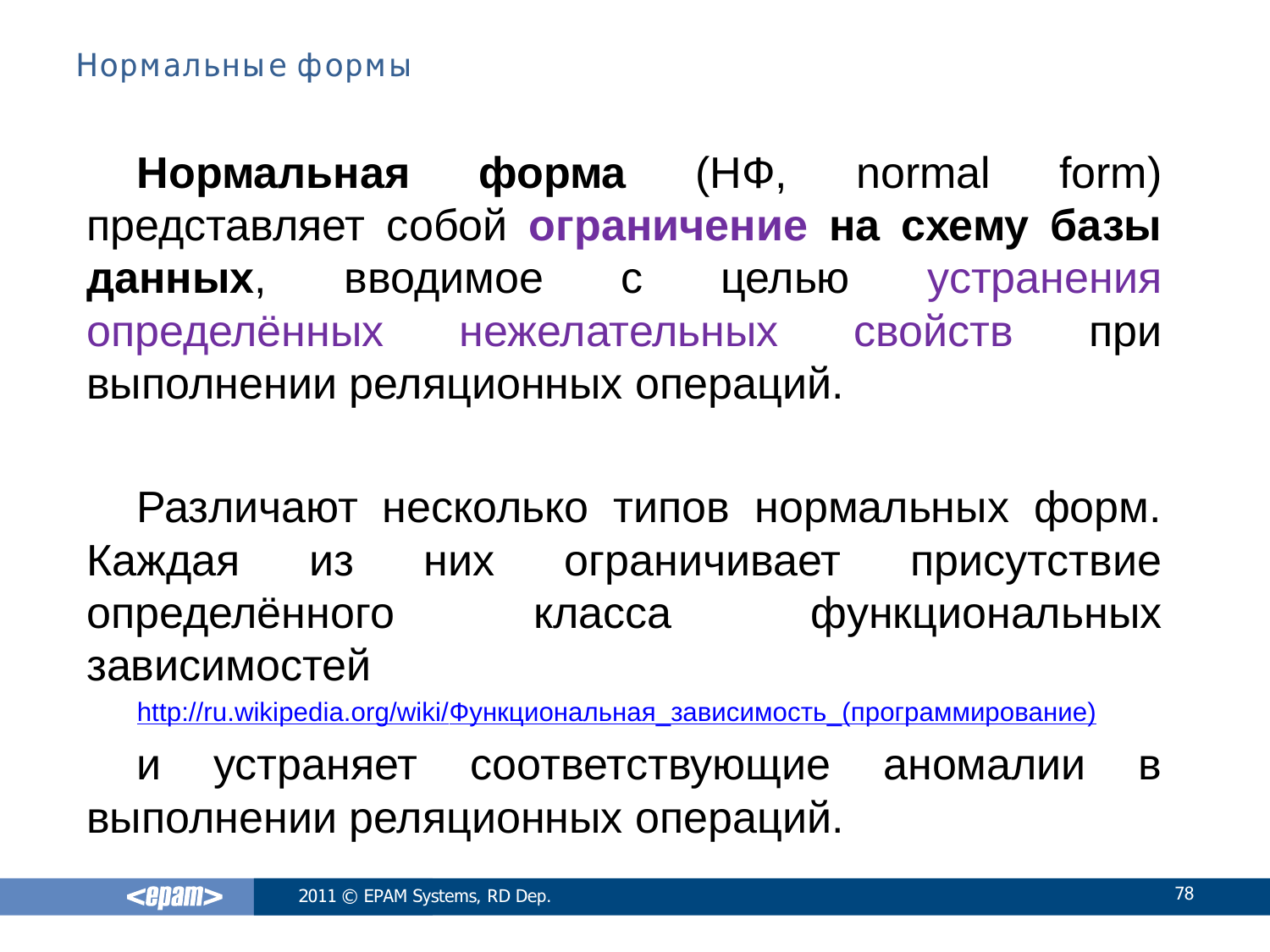

# Нормальные формы
Нормальная форма (НФ, normal form) представляет собой ограничение на схему базы данных, вводимое с целью устранения определённых нежелательных свойств при выполнении реляционных операций.

Различают несколько типов нормальных форм. Каждая из них ограничивает присутствие определённого класса функциональных зависимостей
http://ru.wikipedia.org/wiki/Функциональная_зависимость_(программирование)
и устраняет соответствующие аномалии в выполнении реляционных операций.
78
2011 © EPAM Systems, RD Dep.